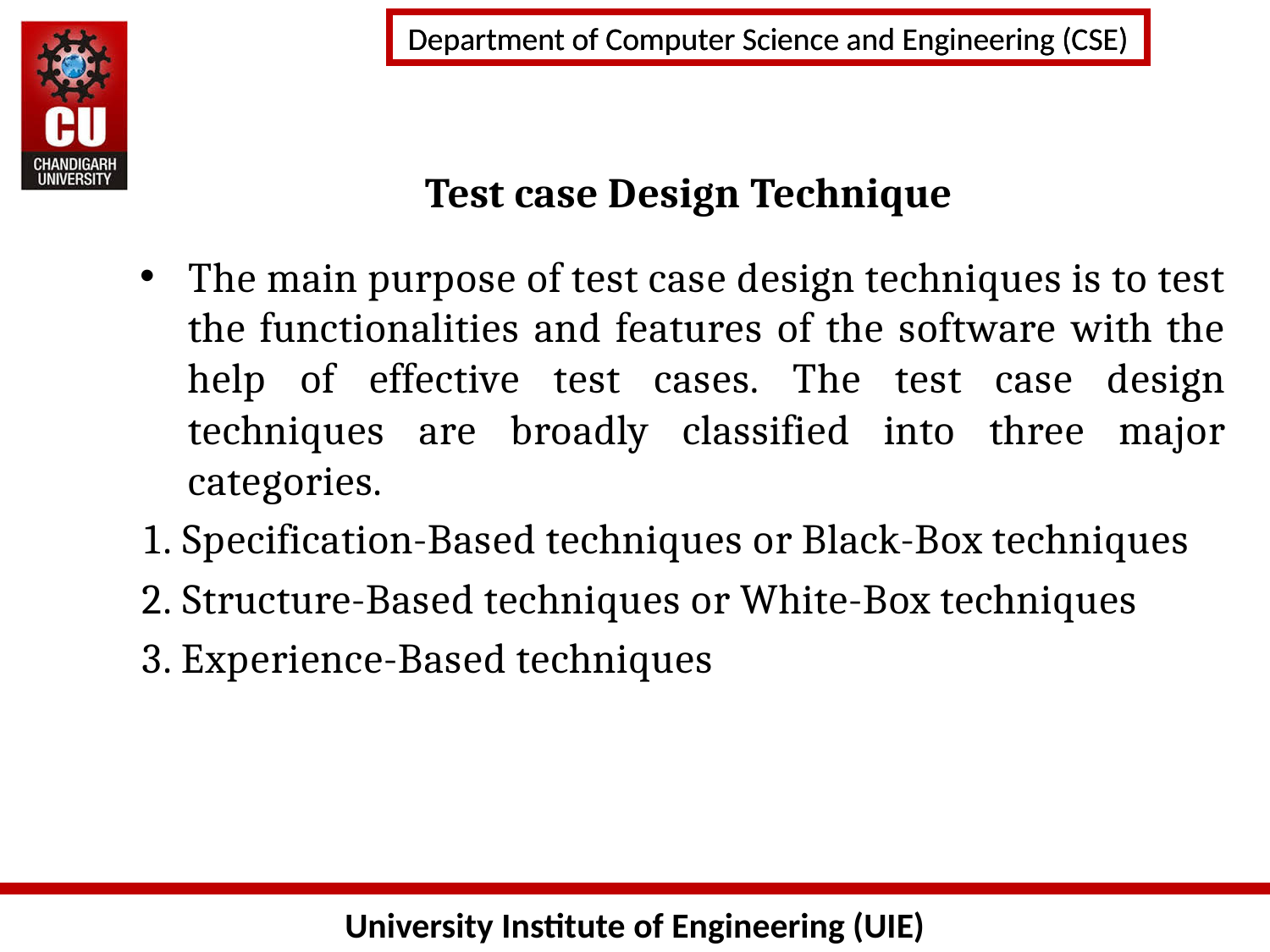

# Test case Design Technique
The main purpose of test case design techniques is to test the functionalities and features of the software with the help of effective test cases. The test case design techniques are broadly classified into three major categories.
1. Specification-Based techniques or Black-Box techniques
2. Structure-Based techniques or White-Box techniques
3. Experience-Based techniques